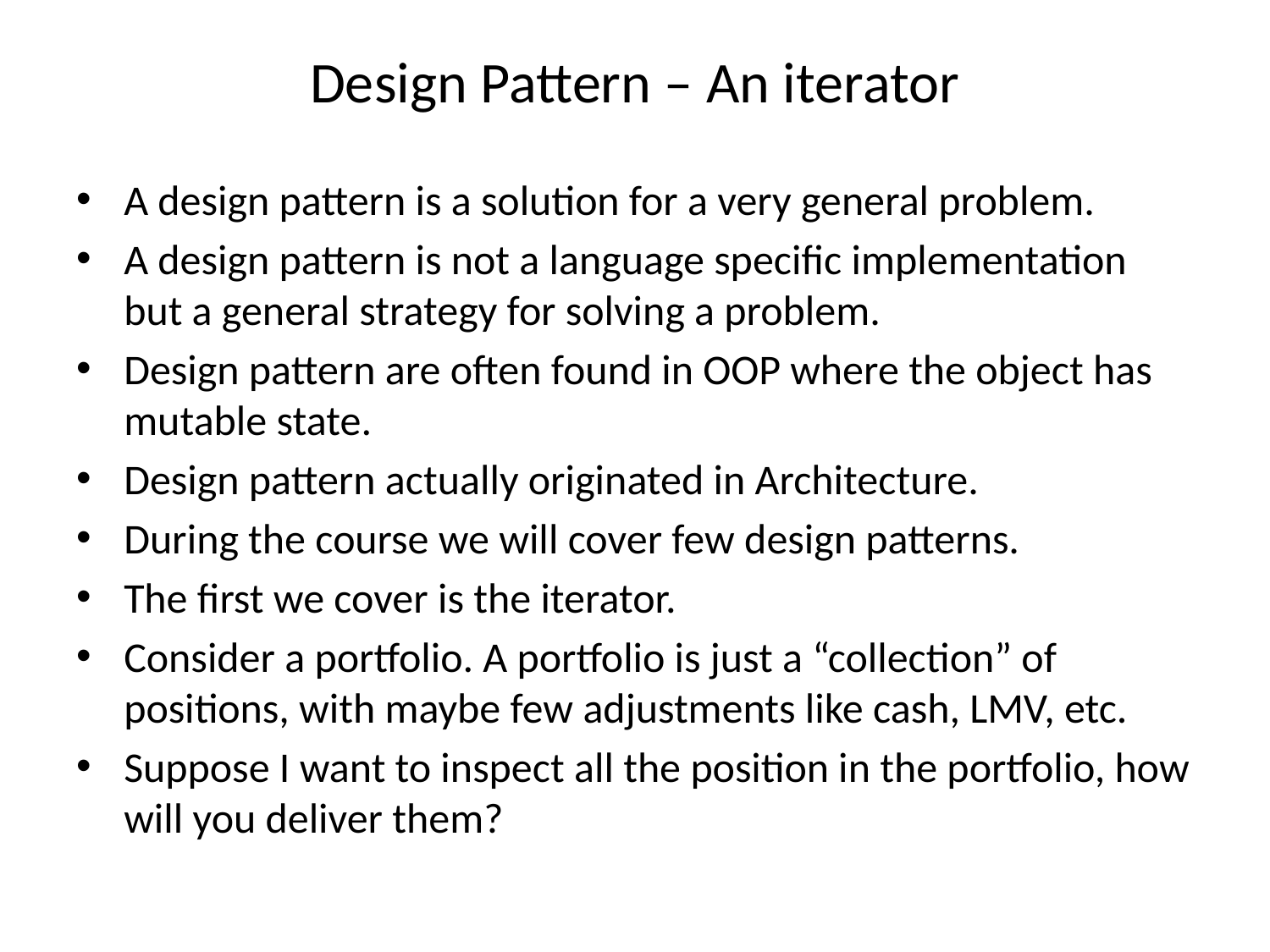

# Design Pattern – An iterator
A design pattern is a solution for a very general problem.
A design pattern is not a language specific implementation but a general strategy for solving a problem.
Design pattern are often found in OOP where the object has mutable state.
Design pattern actually originated in Architecture.
During the course we will cover few design patterns.
The first we cover is the iterator.
Consider a portfolio. A portfolio is just a “collection” of positions, with maybe few adjustments like cash, LMV, etc.
Suppose I want to inspect all the position in the portfolio, how will you deliver them?